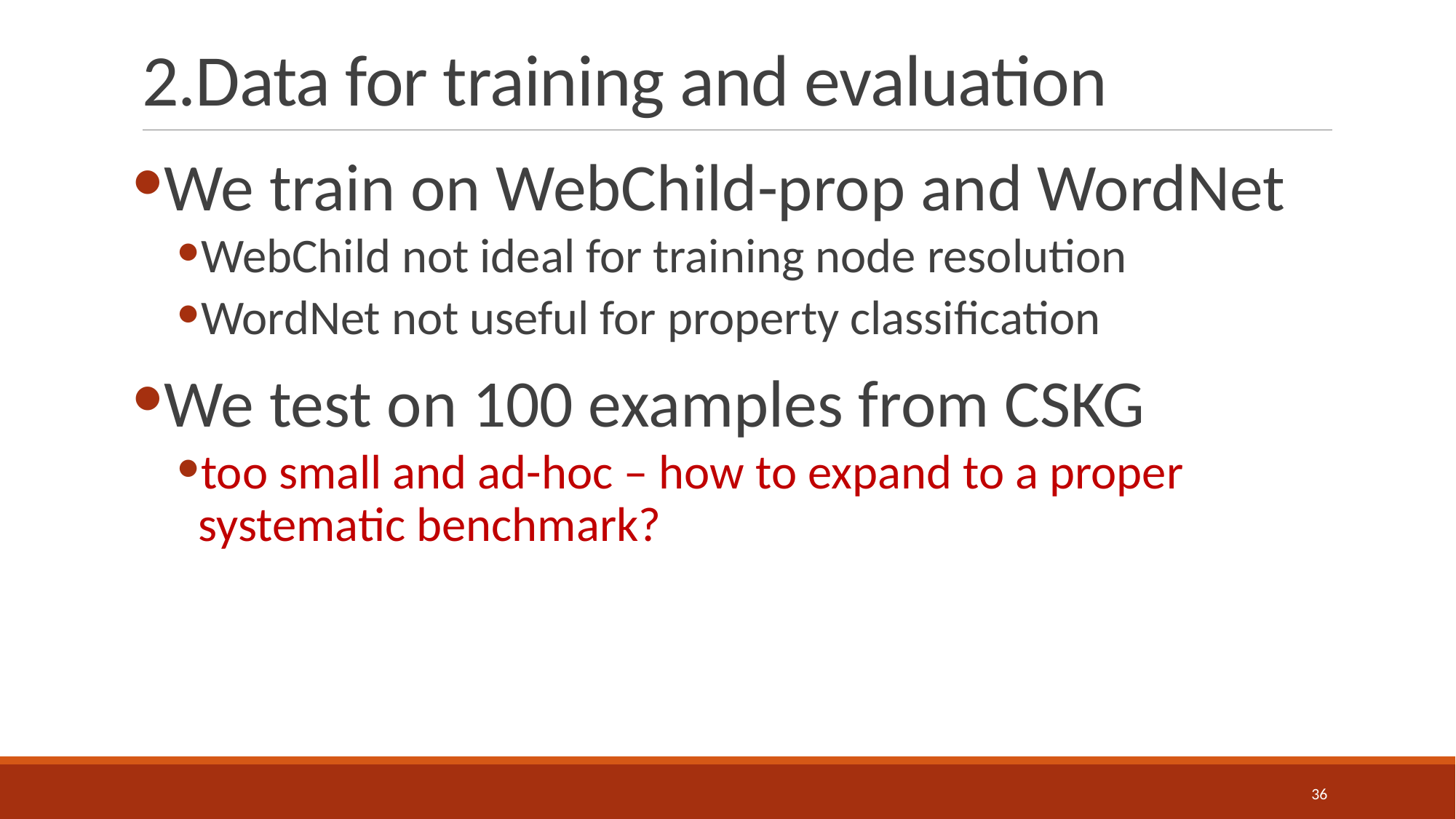

# 2.Data for training and evaluation
We train on WebChild-prop and WordNet
WebChild not ideal for training node resolution
WordNet not useful for property classification
We test on 100 examples from CSKG
too small and ad-hoc – how to expand to a proper systematic benchmark?
36